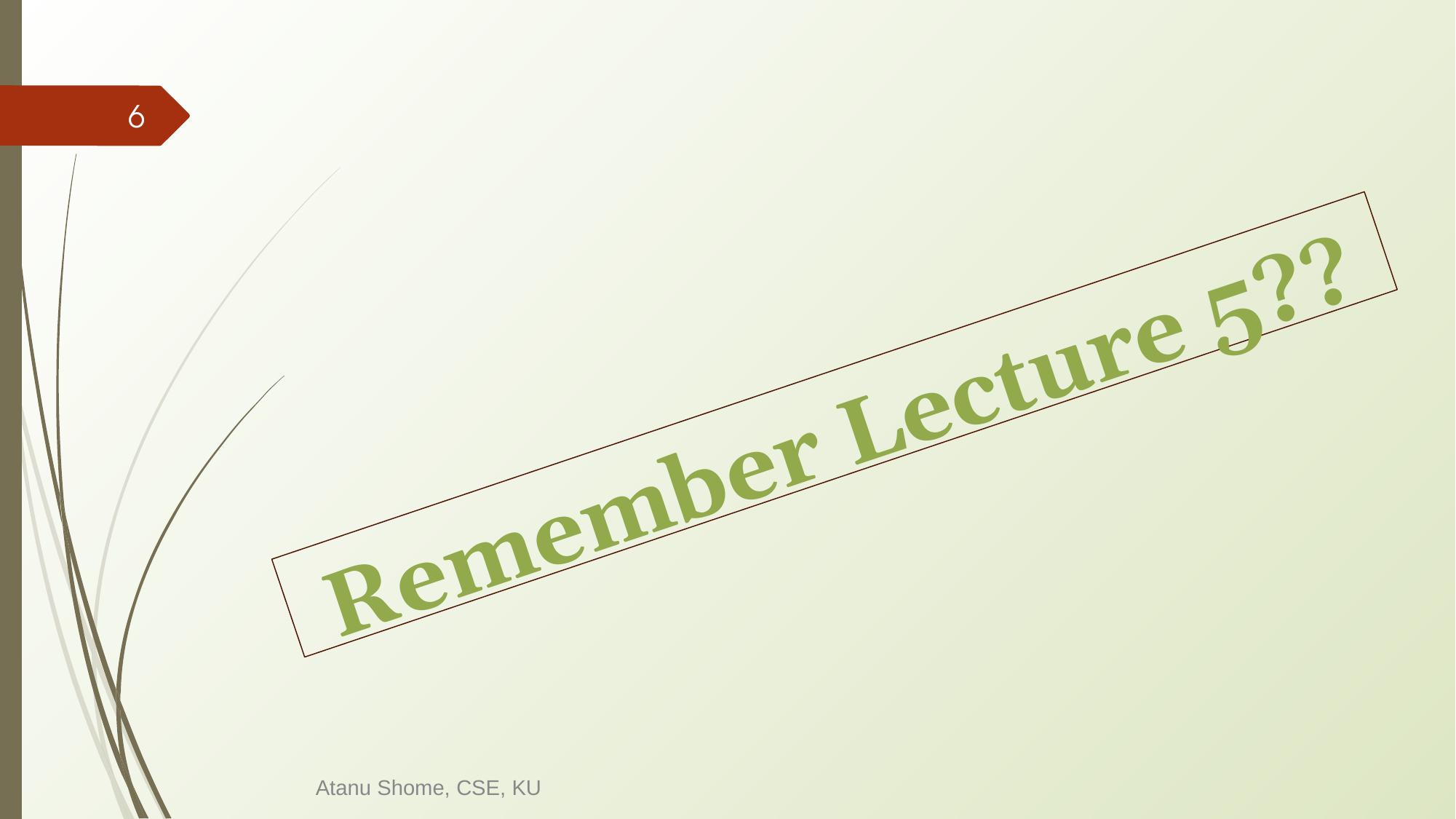

6
# Remember Lecture 5??
Atanu Shome, CSE, KU